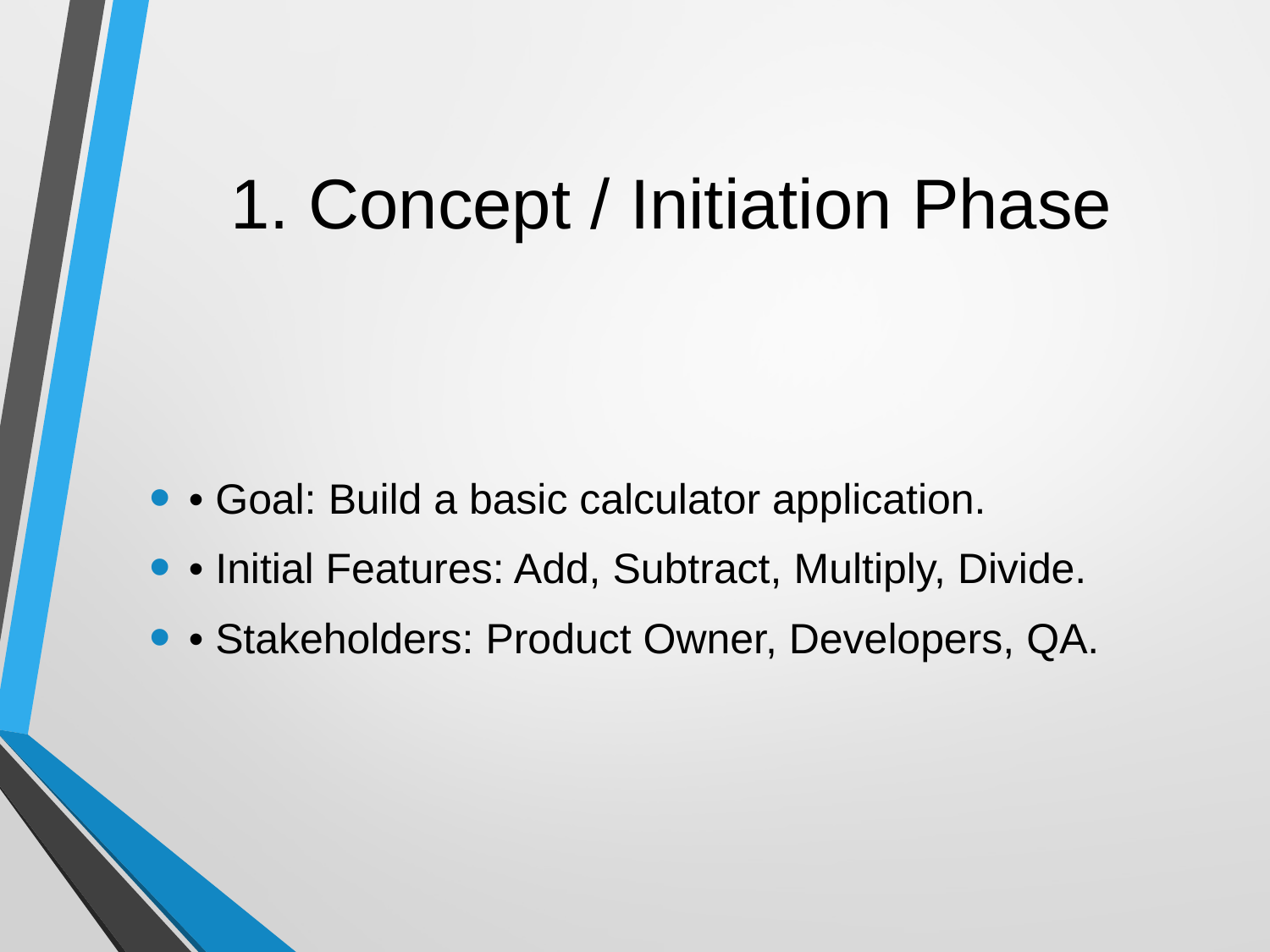

# 1. Concept / Initiation Phase
• Goal: Build a basic calculator application.
• Initial Features: Add, Subtract, Multiply, Divide.
• Stakeholders: Product Owner, Developers, QA.